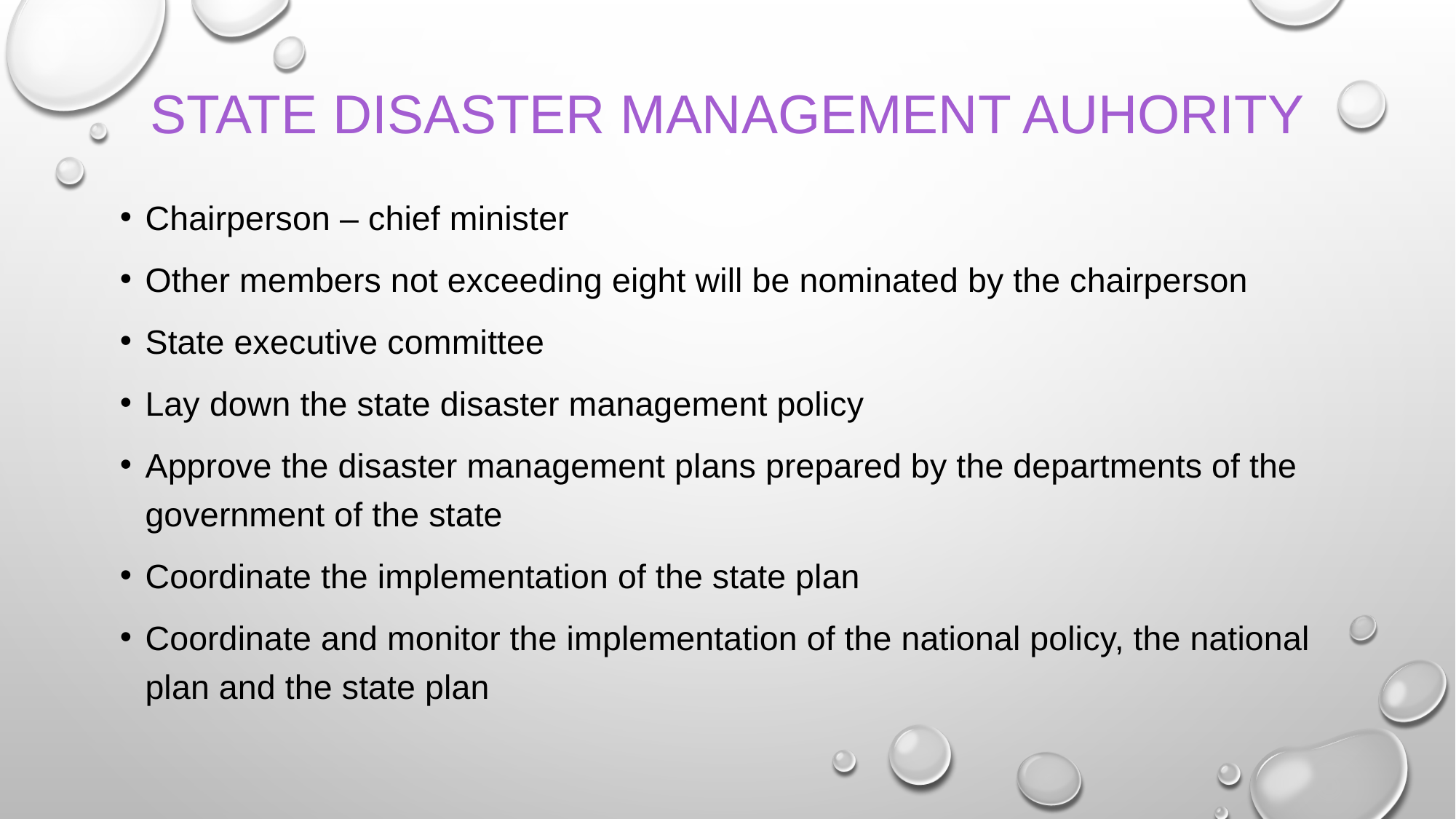

# STATE DISASTER MANAGEMENT AUHORITY
Chairperson – chief minister
Other members not exceeding eight will be nominated by the chairperson
State executive committee
Lay down the state disaster management policy
Approve the disaster management plans prepared by the departments of the government of the state
Coordinate the implementation of the state plan
Coordinate and monitor the implementation of the national policy, the national plan and the state plan